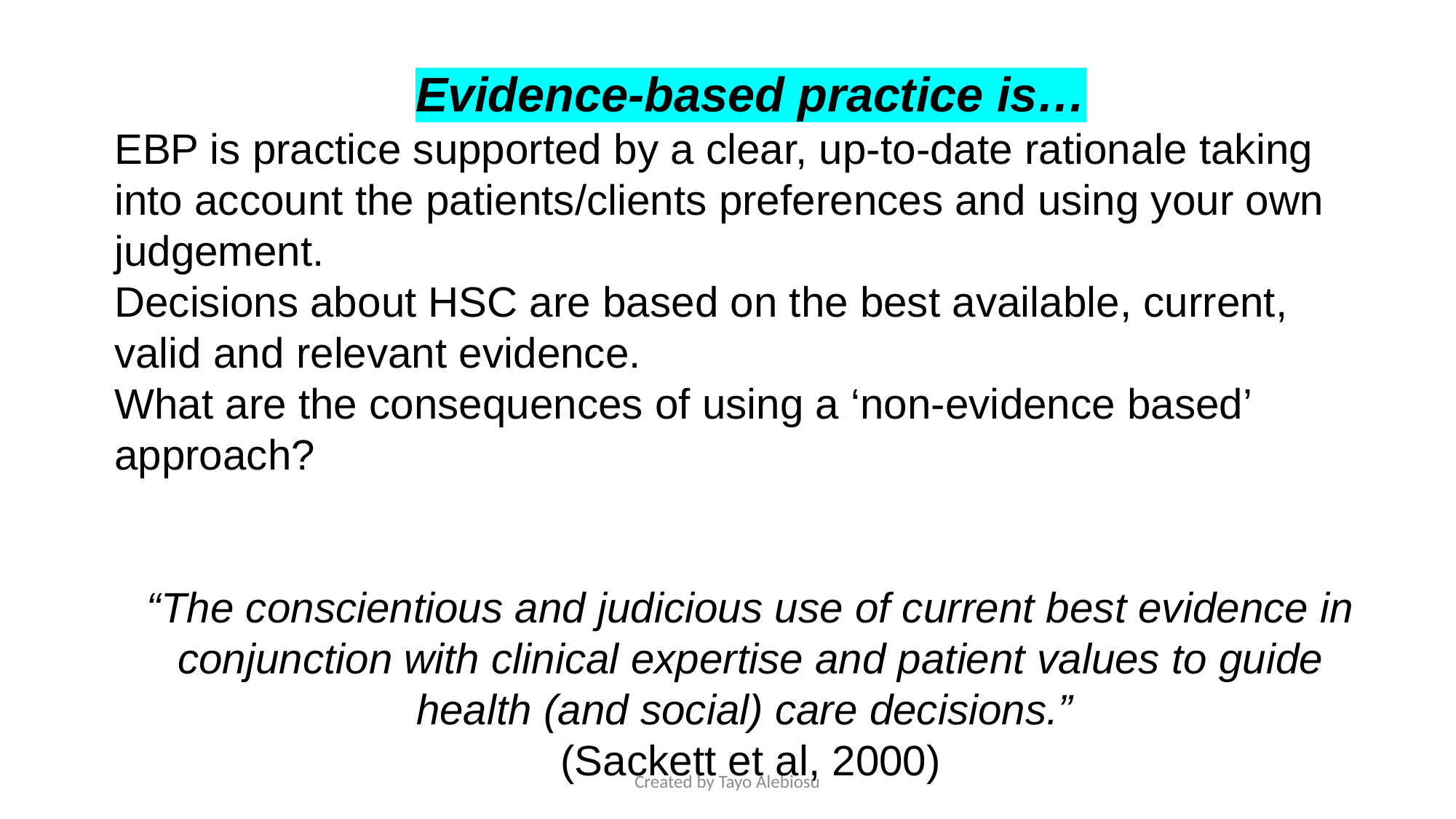

Evidence-based practice is…
EBP is practice supported by a clear, up-to-date rationale taking into account the patients/clients preferences and using your own judgement.
Decisions about HSC are based on the best available, current, valid and relevant evidence.
What are the consequences of using a ‘non-evidence based’ approach?

“The conscientious and judicious use of current best evidence in conjunction with clinical expertise and patient values to guide health (and social) care decisions.”
(Sackett et al, 2000)
Created by Tayo Alebiosu